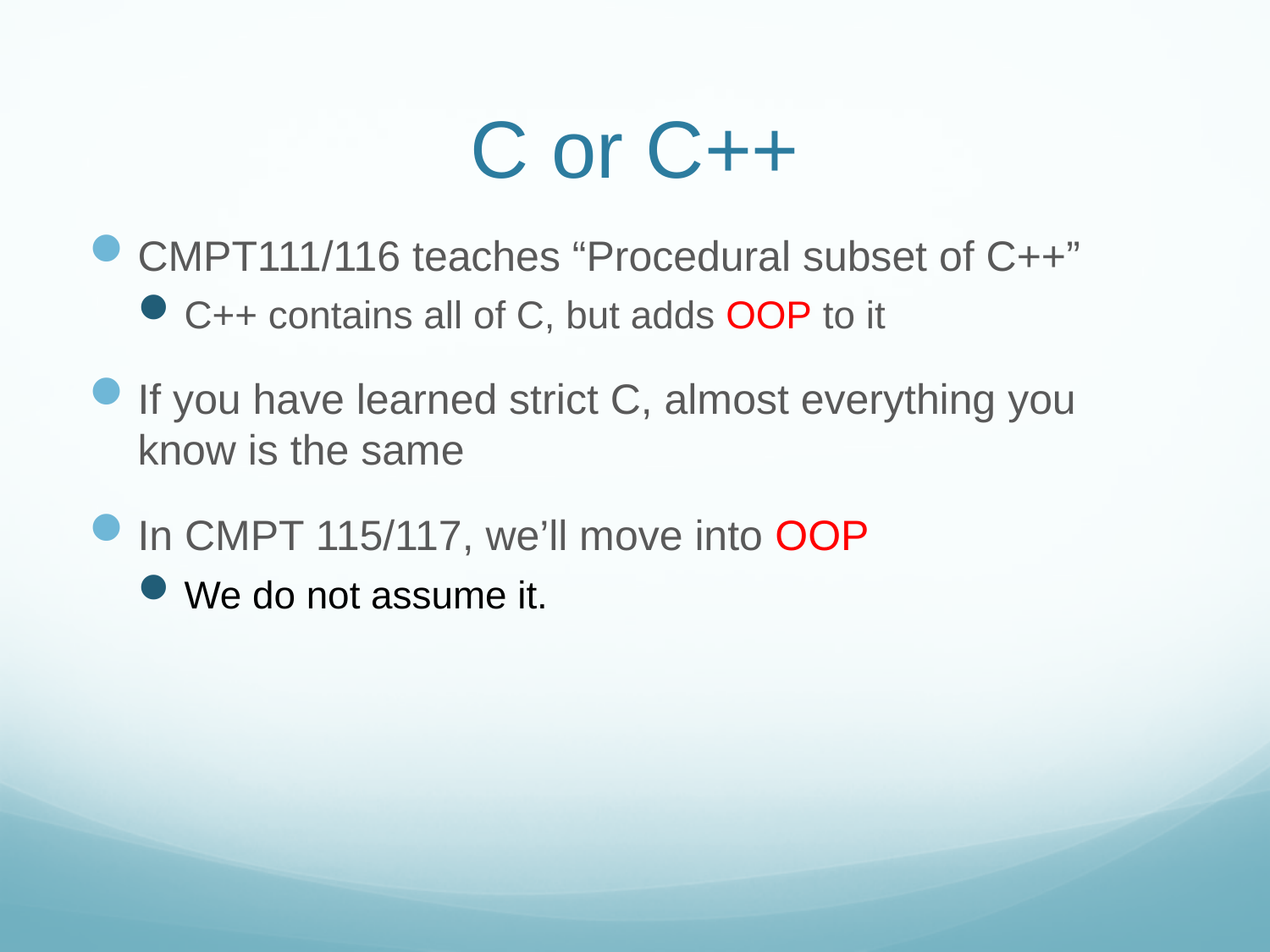

# C or C++
CMPT111/116 teaches “Procedural subset of C++”
C++ contains all of C, but adds OOP to it
If you have learned strict C, almost everything you know is the same
In CMPT 115/117, we’ll move into OOP
We do not assume it.